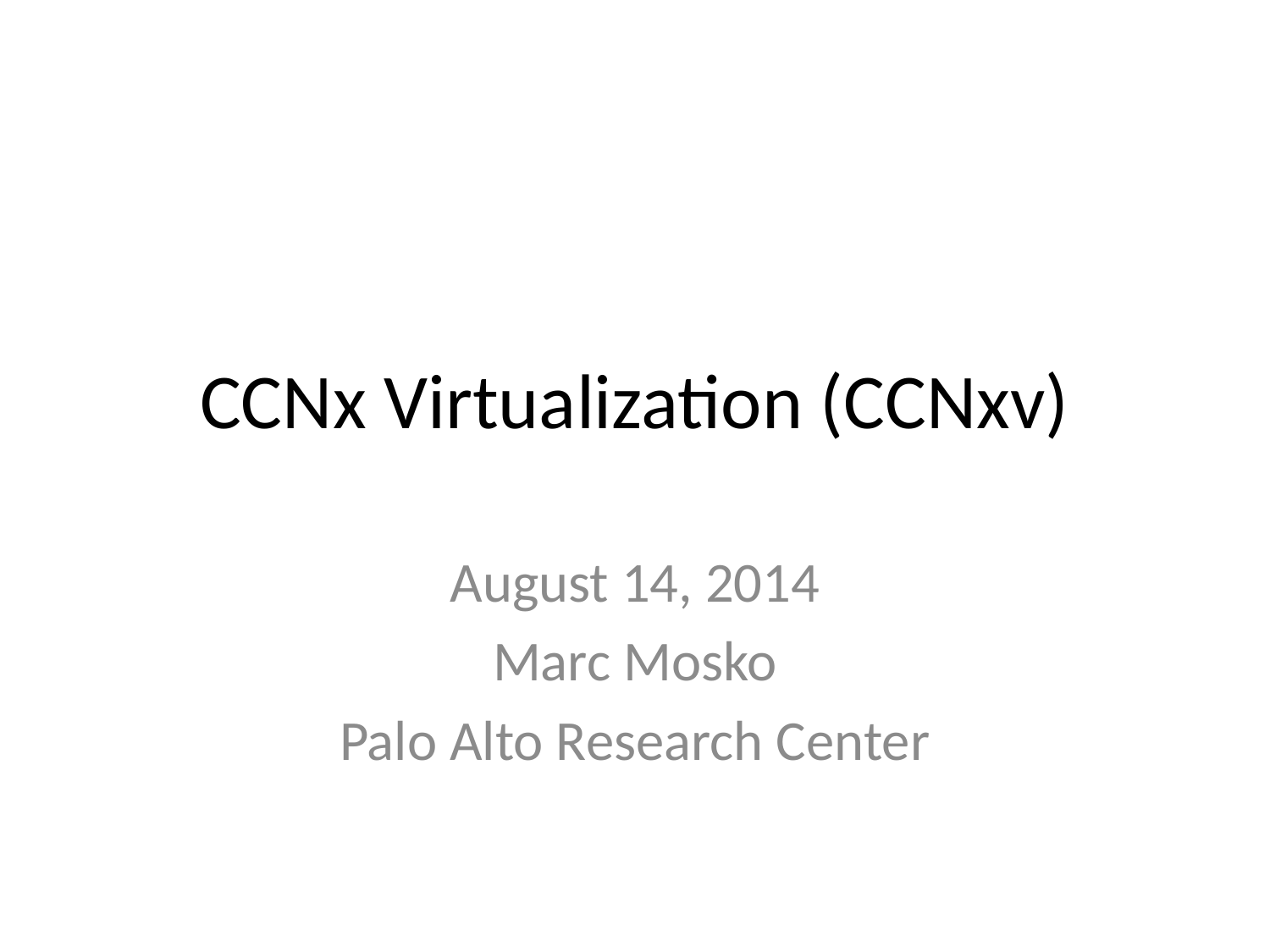

# CCNx Virtualization (CCNxv)
August 14, 2014
Marc Mosko
Palo Alto Research Center